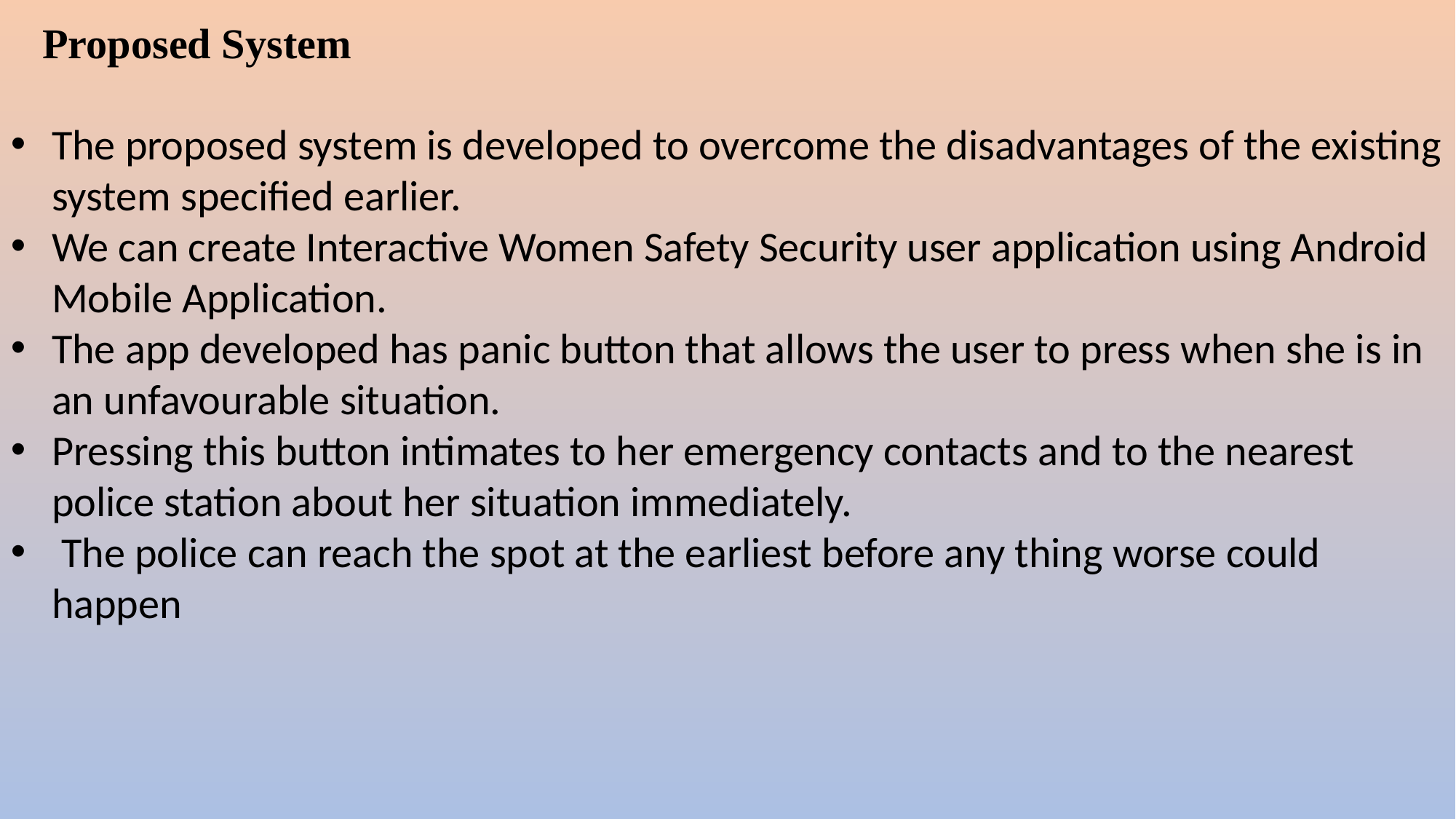

Proposed System

The proposed system is developed to overcome the disadvantages of the existing system specified earlier.
We can create Interactive Women Safety Security user application using Android Mobile Application.
The app developed has panic button that allows the user to press when she is in an unfavourable situation.
Pressing this button intimates to her emergency contacts and to the nearest police station about her situation immediately.
 The police can reach the spot at the earliest before any thing worse could happen